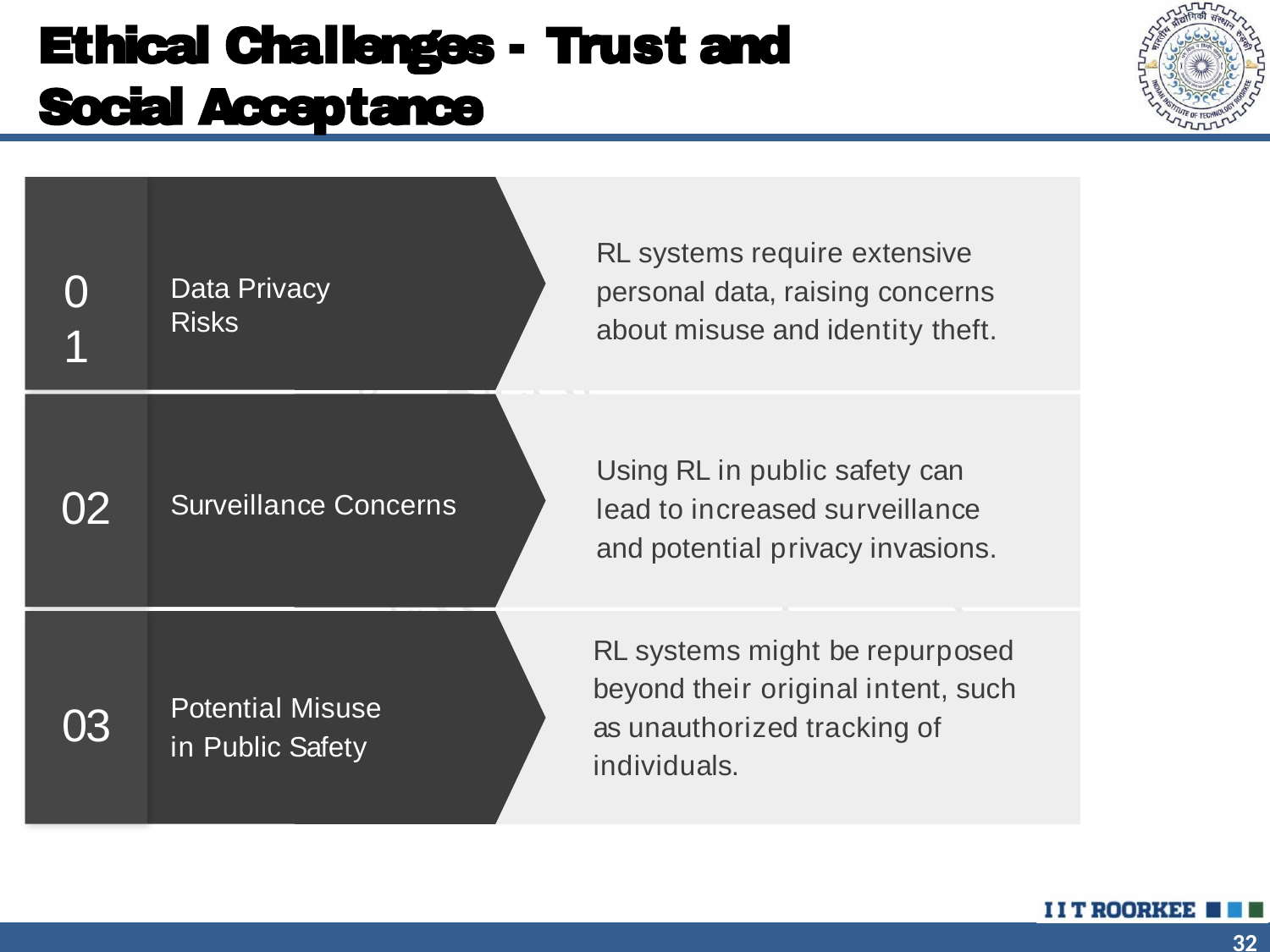

Ethical Challenges - Trust and Social Acceptance

RL systems require extensive personal data, raising concerns about misuse and identity theft.
01
Data Privacy Risks

Using RL in public safety can lead to increased surveillance and potential privacy invasions.

RL systems might be repurposed beyond their original intent, such as unauthorized tracking of individuals.
02
Surveillance Concerns

Potential Misuse in Public Safety
03
32